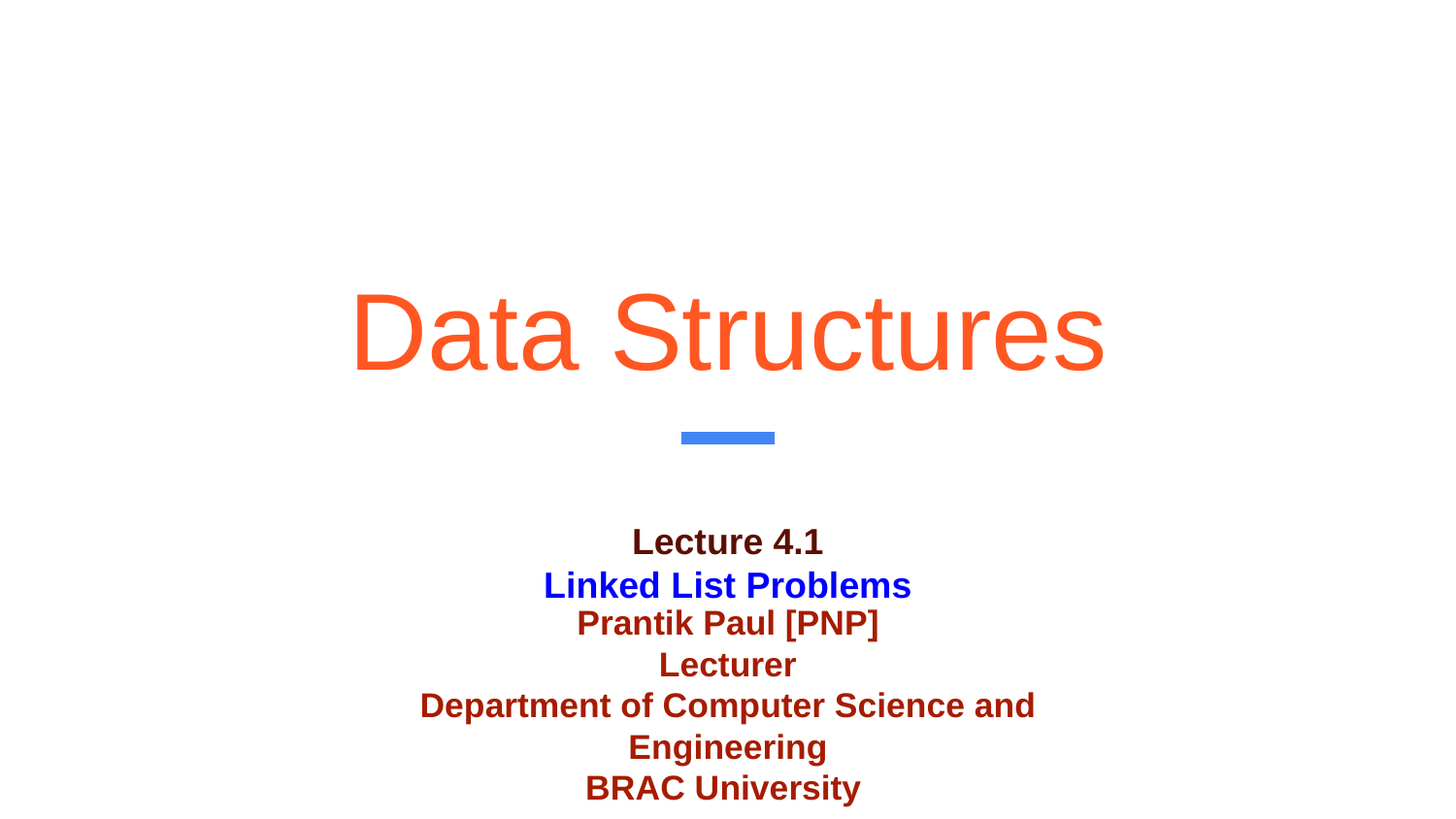

# Data Structures
Lecture 4.1
Linked List Problems
Prantik Paul [PNP]
Lecturer
Department of Computer Science and Engineering
BRAC University